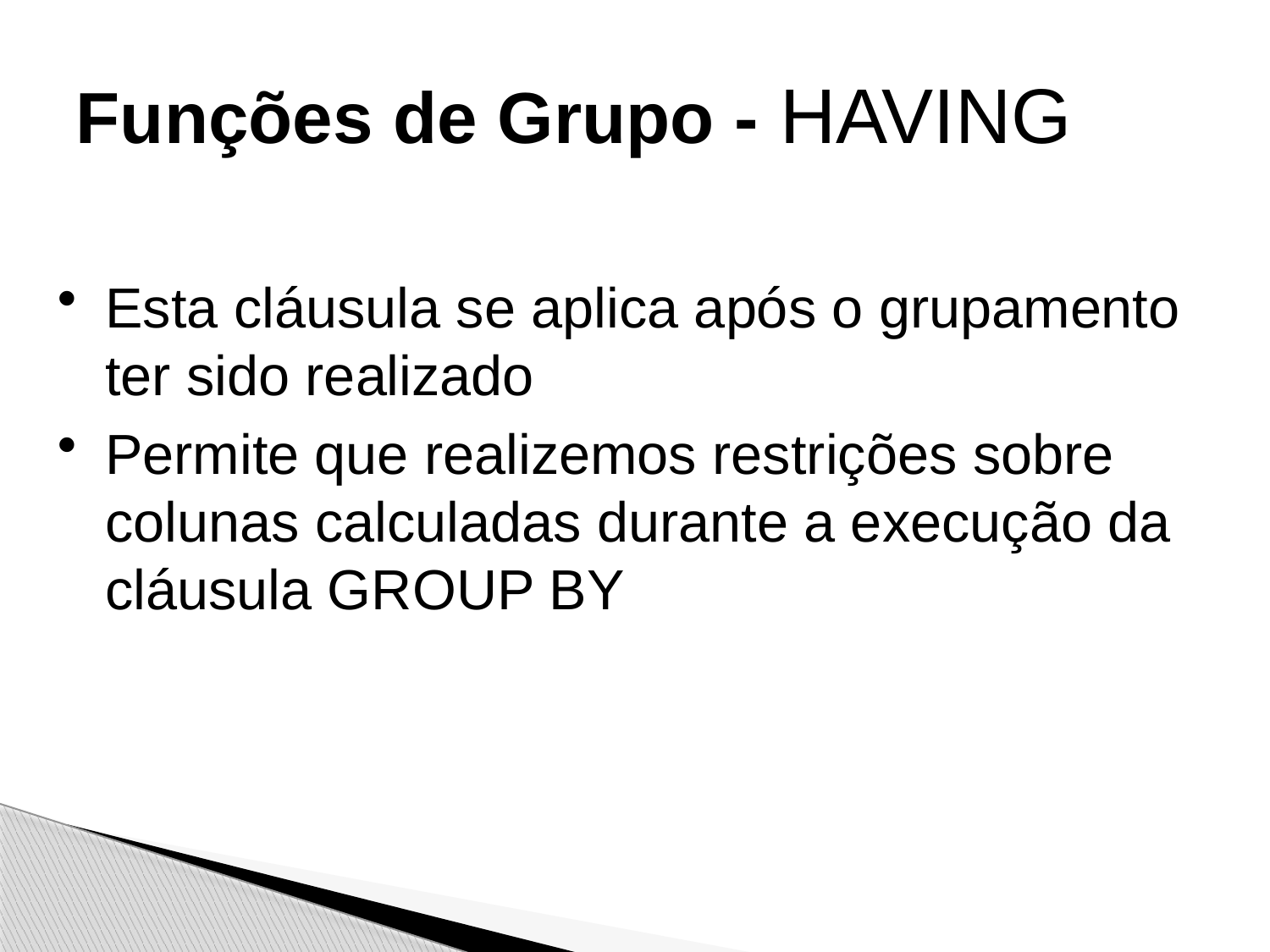

# Funções de Grupo - HAVING

Esta cláusula se aplica após o grupamento ter sido realizado
Permite que realizemos restrições sobre colunas calculadas durante a execução da cláusula GROUP BY